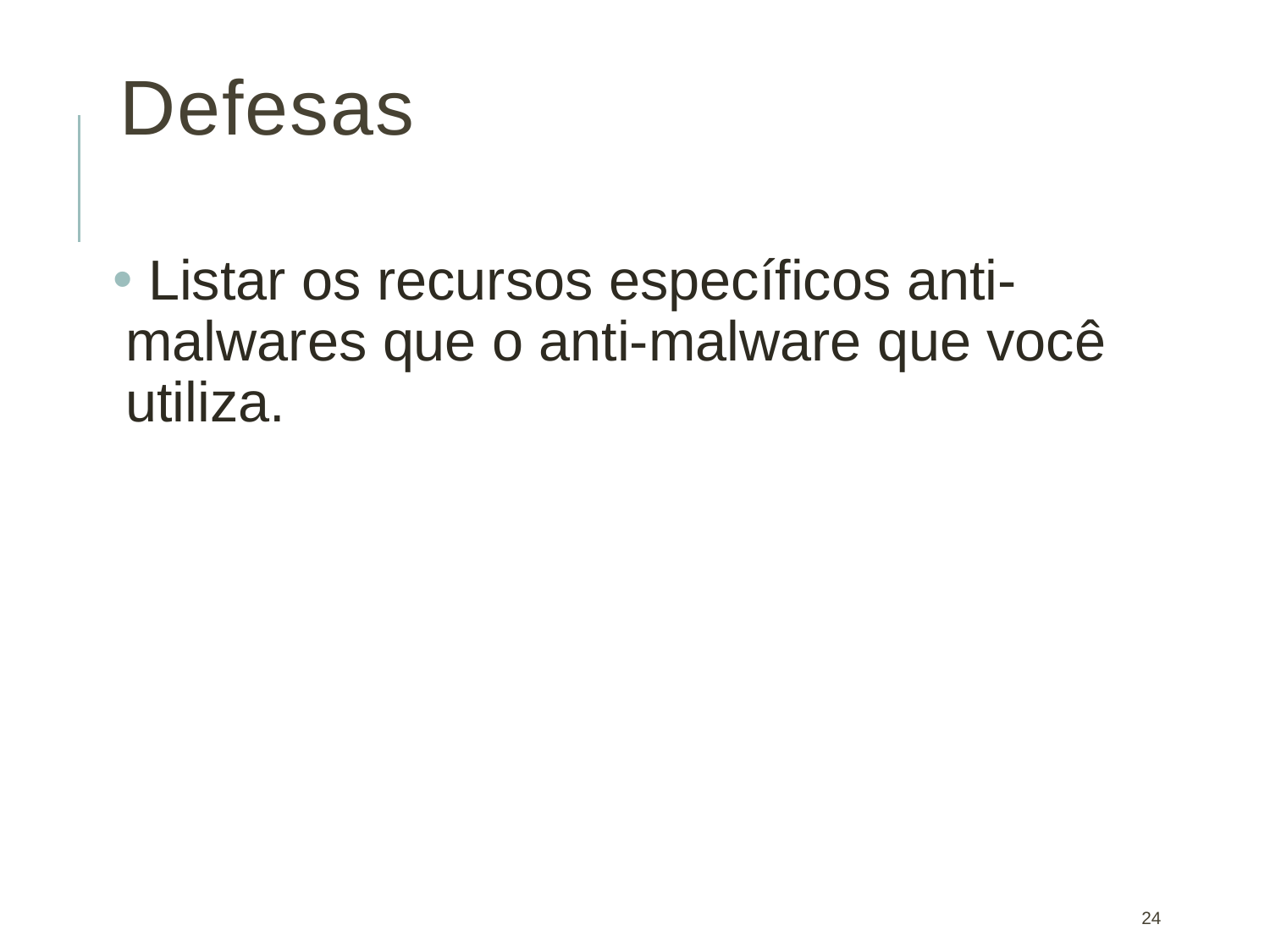

# Defesas
 Listar os recursos específicos anti-malwares que o anti-malware que você utiliza.

24